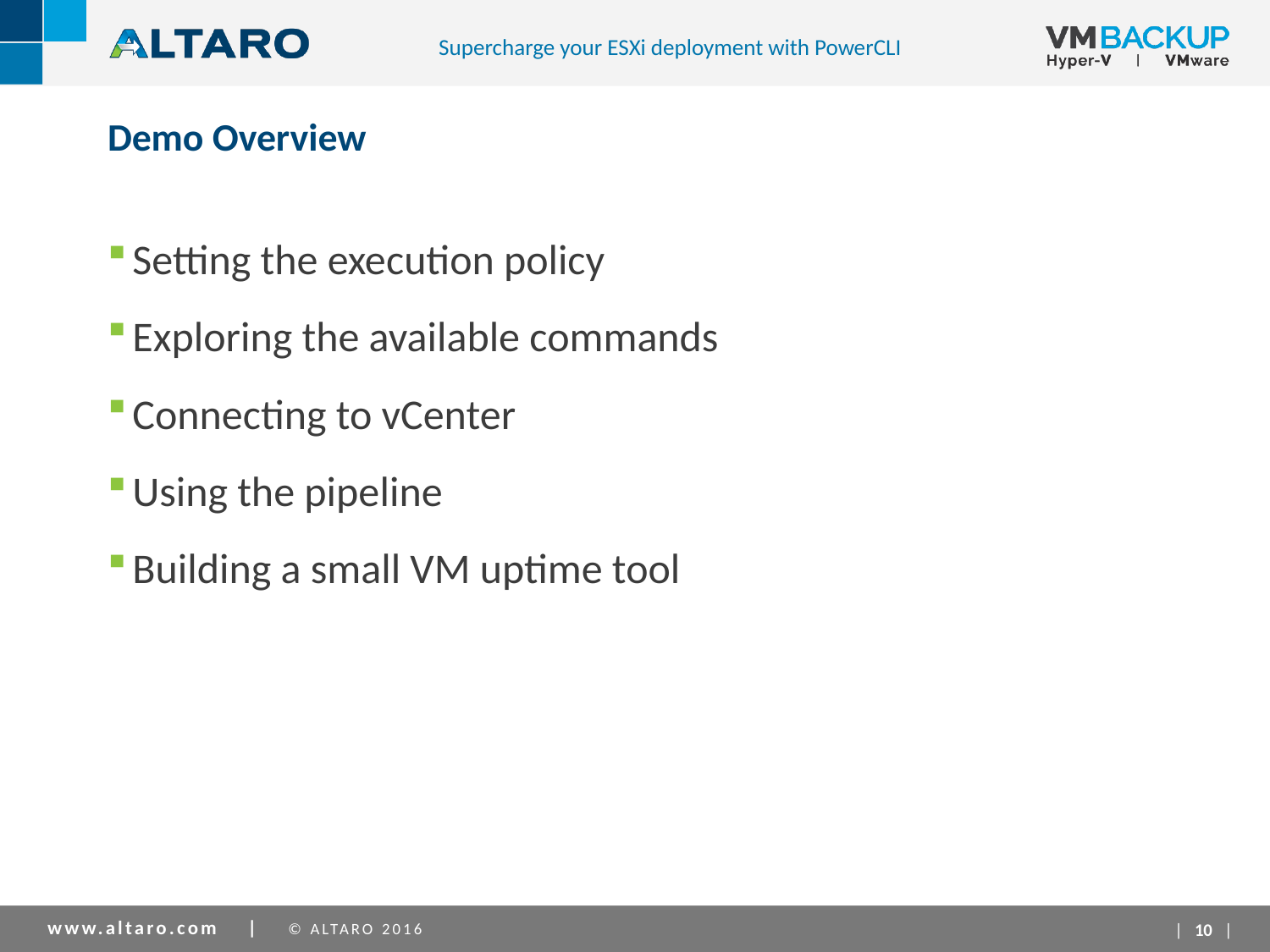

Supercharge your ESXi deployment with PowerCLI
Demo Overview
Setting the execution policy
Exploring the available commands
Connecting to vCenter
Using the pipeline
Building a small VM uptime tool